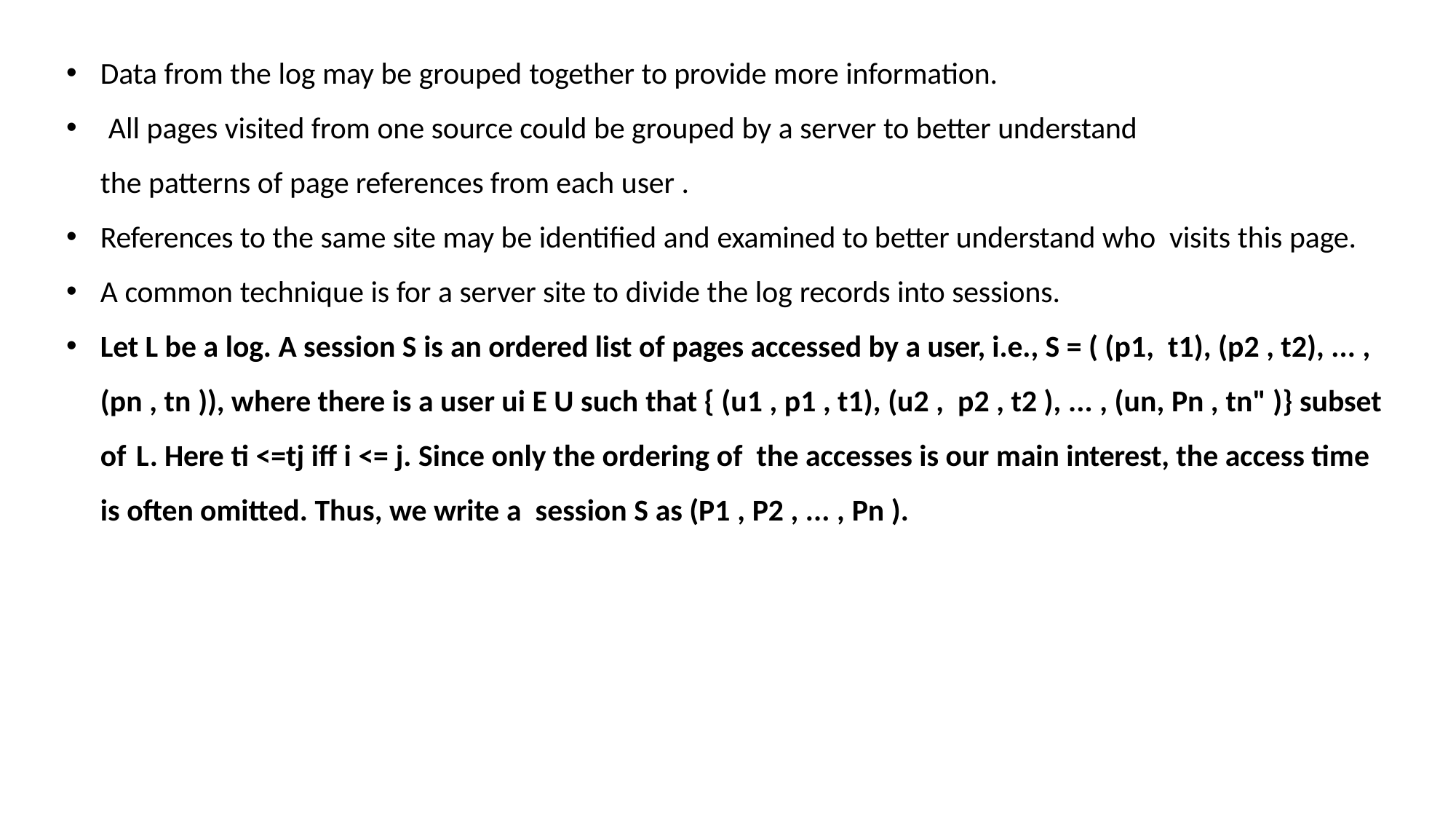

Data from the log may be grouped together to provide more information.
All pages visited from one source could be grouped by a server to better understand
the patterns of page references from each user .
References to the same site may be identified and examined to better understand who  visits this page.
A common technique is for a server site to divide the log records into sessions.
Let L be a log. A session S is an ordered list of pages accessed by a user, i.e., S = ( (p1,  t1), (p2 , t2), ... , (pn , tn )), where there is a user ui E U such that { (u1 , p1 , t1), (u2 ,  p2 , t2 ), ... , (un, Pn , tn" )} subset of	L. Here ti <=tj iff i <= j. Since only the ordering of  the accesses is our main interest, the access time is often omitted. Thus, we write a  session S as (P1 , P2 , ... , Pn ).